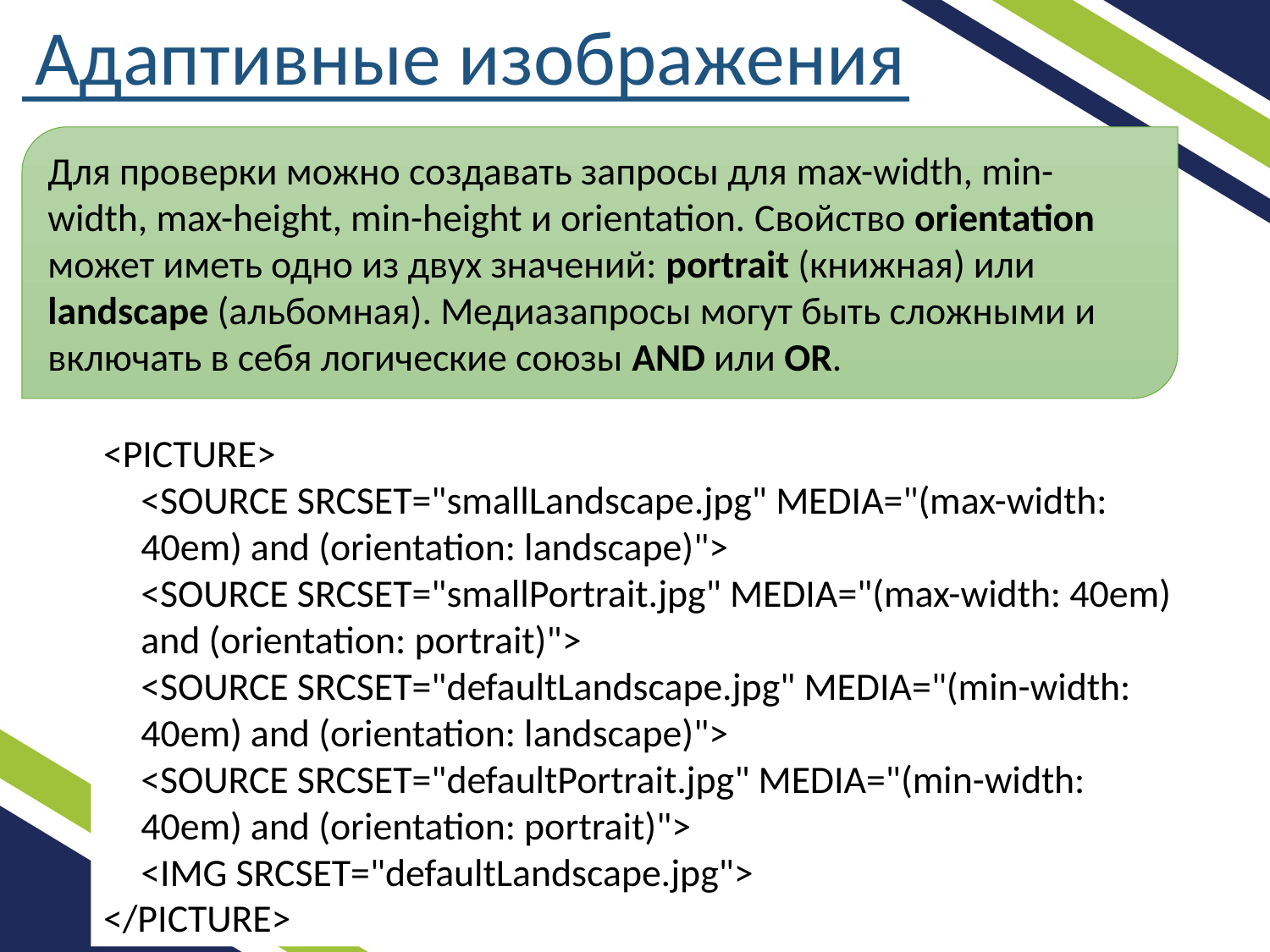

Адаптивные изображения
Для проверки можно создавать запросы для max-width, min-width, max-height, min-height и orientation. Свойство orientation может иметь одно из двух значений: portrait (книжная) или landscape (альбомная). Медиазапросы могут быть сложными и включать в себя логические союзы AND или OR.
<PICTURE>
<SOURCE SRCSET="smallLandscape.jpg" MEDIA="(max-width: 40em) and (orientation: landscape)">
<SOURCE SRCSET="smallPortrait.jpg" MEDIA="(max-width: 40em) and (orientation: portrait)">
<SOURCE SRCSET="defaultLandscape.jpg" MEDIA="(min-width: 40em) and (orientation: landscape)">
<SOURCE SRCSET="defaultPortrait.jpg" MEDIA="(min-width: 40em) and (orientation: portrait)">
<IMG SRCSET="defaultLandscape.jpg">
</PICTURE>